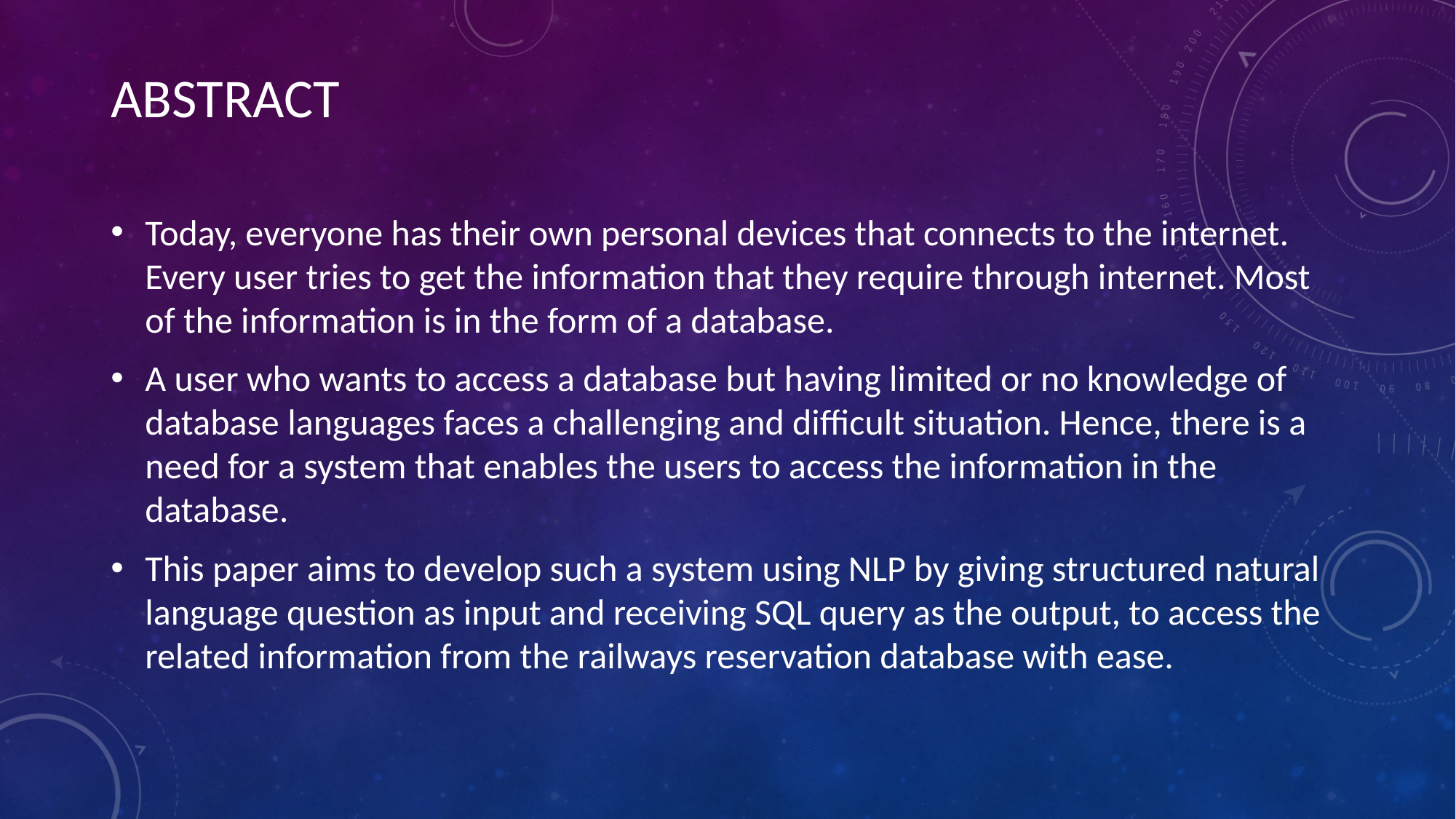

# Abstract
Today, everyone has their own personal devices that connects to the internet. Every user tries to get the information that they require through internet. Most of the information is in the form of a database.
A user who wants to access a database but having limited or no knowledge of database languages faces a challenging and difficult situation. Hence, there is a need for a system that enables the users to access the information in the database.
This paper aims to develop such a system using NLP by giving structured natural language question as input and receiving SQL query as the output, to access the related information from the railways reservation database with ease.